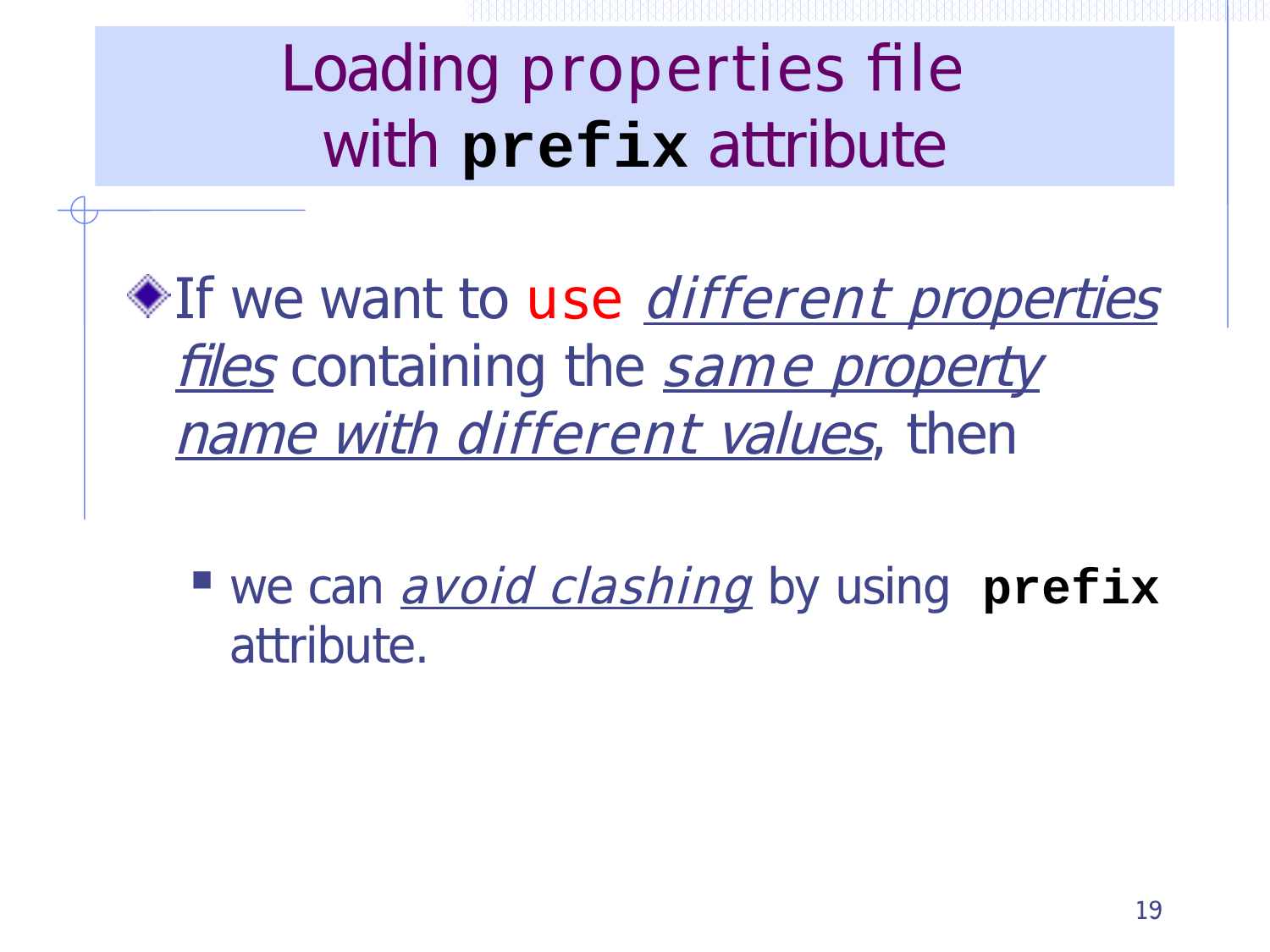

# Loading properties file with prefix attribute
If we want to use different properties files containing the same property name with different values, then

we can avoid clashing by using  prefix attribute.
19